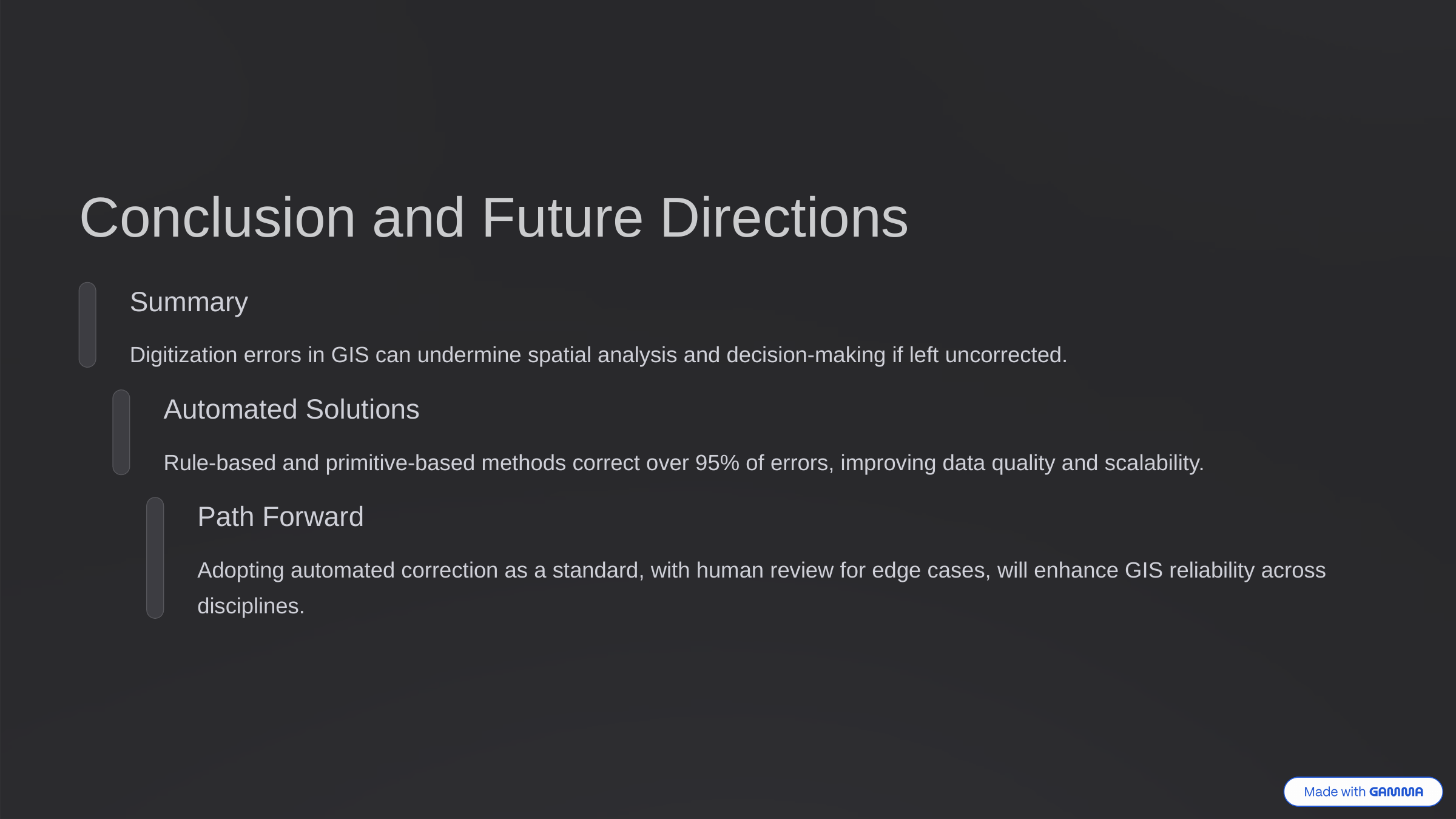

Conclusion and Future Directions

Summary
Digitization errors in GIS can undermine spatial analysis and decision-making if left uncorrected.

Automated Solutions
Rule-based and primitive-based methods correct over 95% of errors, improving data quality and scalability.

Path Forward
Adopting automated correction as a standard, with human review for edge cases, will enhance GIS reliability across disciplines.